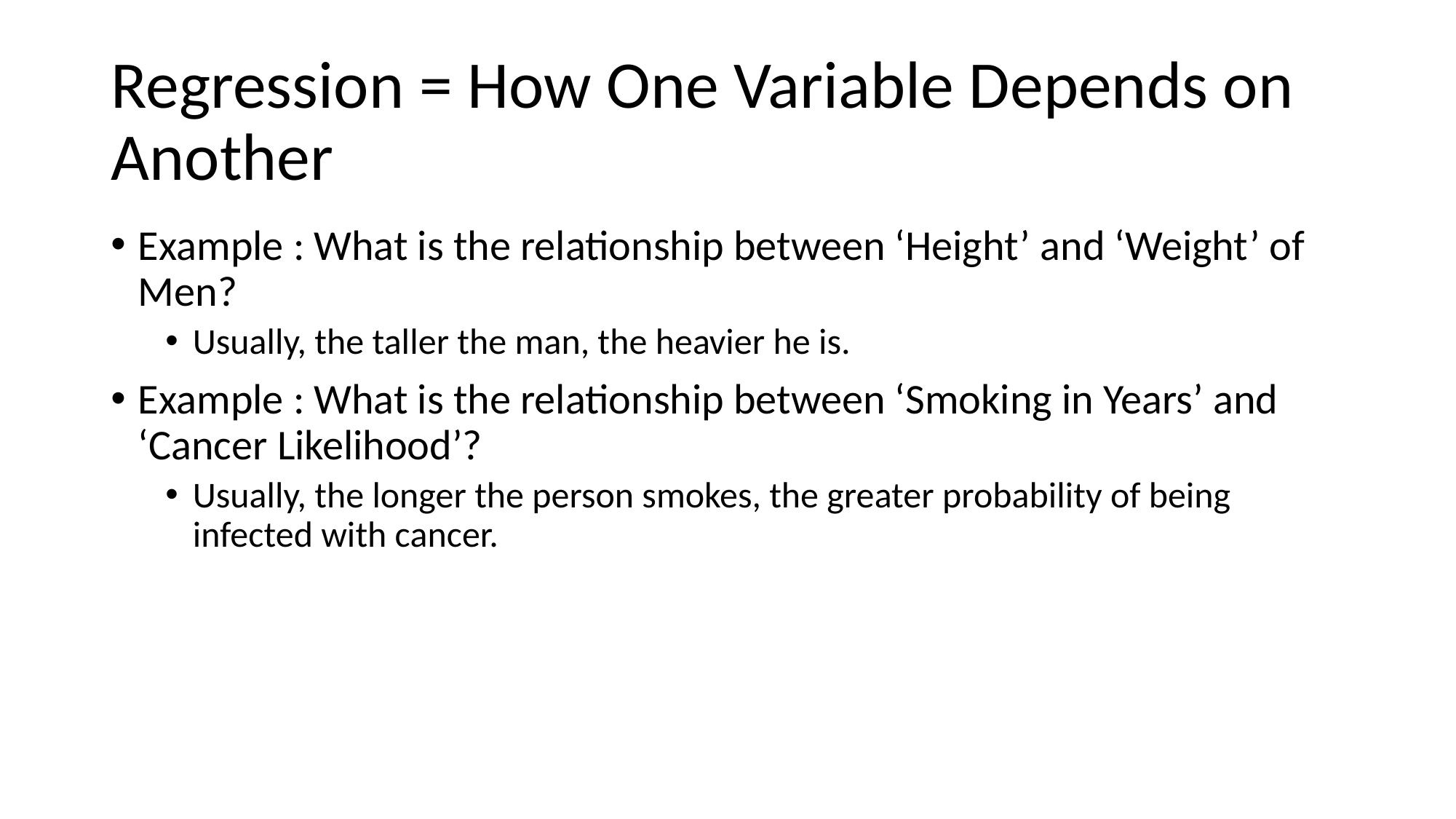

# Regression = How One Variable Depends on Another
Example : What is the relationship between ‘Height’ and ‘Weight’ of Men?
Usually, the taller the man, the heavier he is.
Example : What is the relationship between ‘Smoking in Years’ and ‘Cancer Likelihood’?
Usually, the longer the person smokes, the greater probability of being infected with cancer.